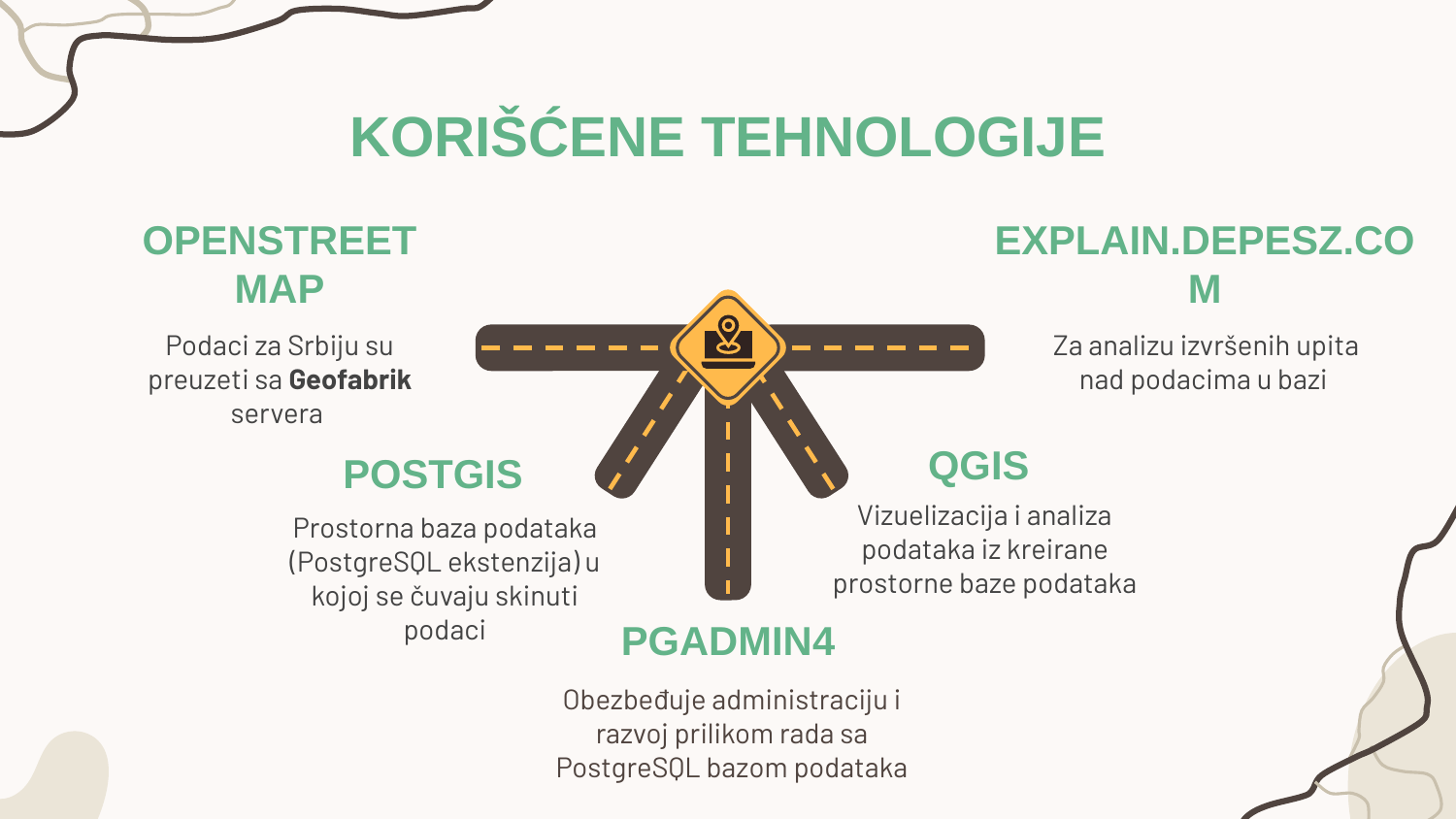

# KORIŠĆENE TEHNOLOGIJE
EXPLAIN.DEPESZ.COM
OPENSTREET MAP

Podaci za Srbiju su preuzeti sa Geofabrik servera
Za analizu izvršenih upita nad podacima u bazi

QGIS
POSTGIS
Vizuelizacija i analiza podataka iz kreirane prostorne baze podataka
Prostorna baza podataka (PostgreSQL ekstenzija) u kojoj se čuvaju skinuti podaci
PGADMIN4
Obezbeđuje administraciju i razvoj prilikom rada sa PostgreSQL bazom podataka